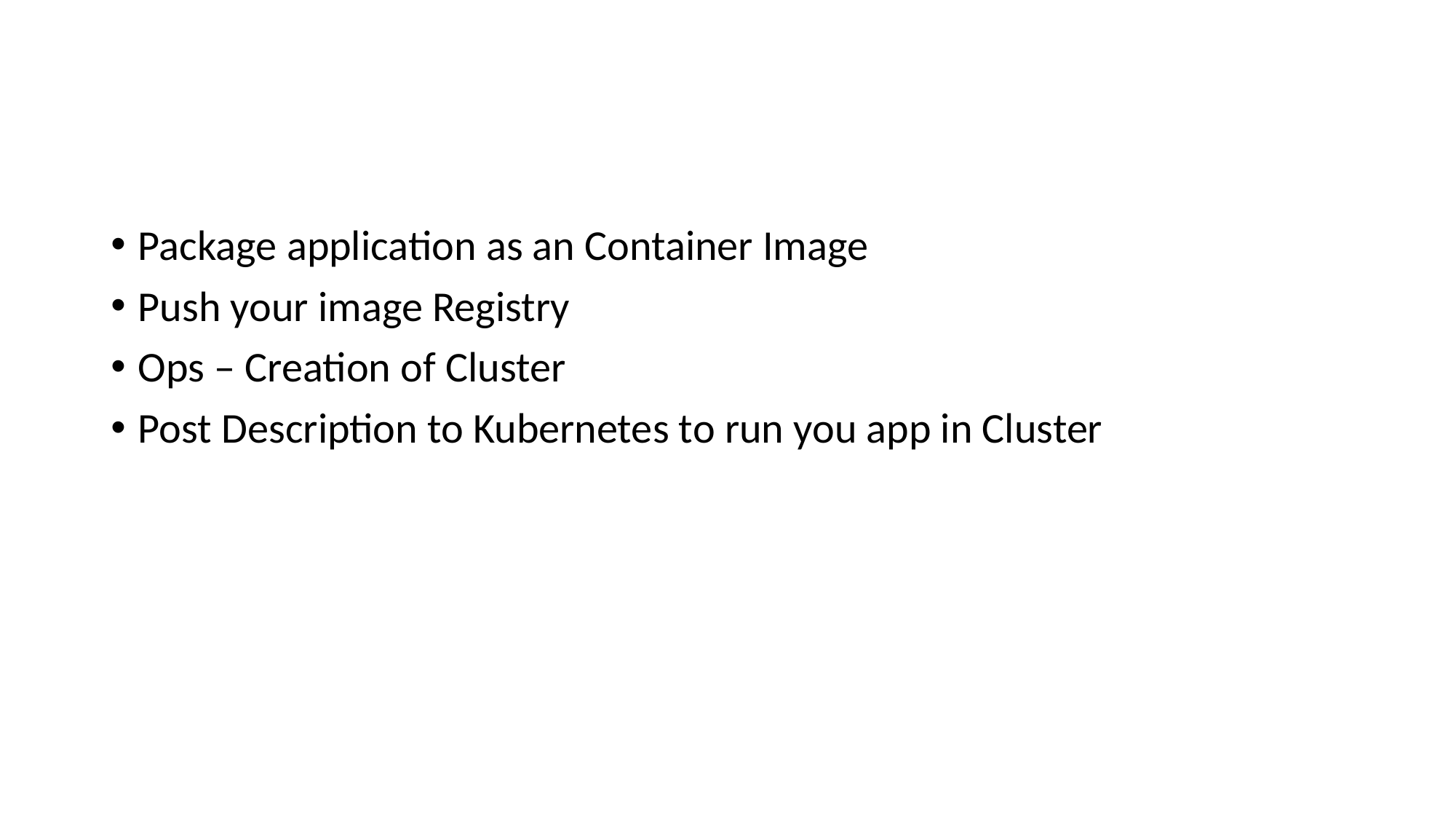

#
Package application as an Container Image
Push your image Registry
Ops – Creation of Cluster
Post Description to Kubernetes to run you app in Cluster